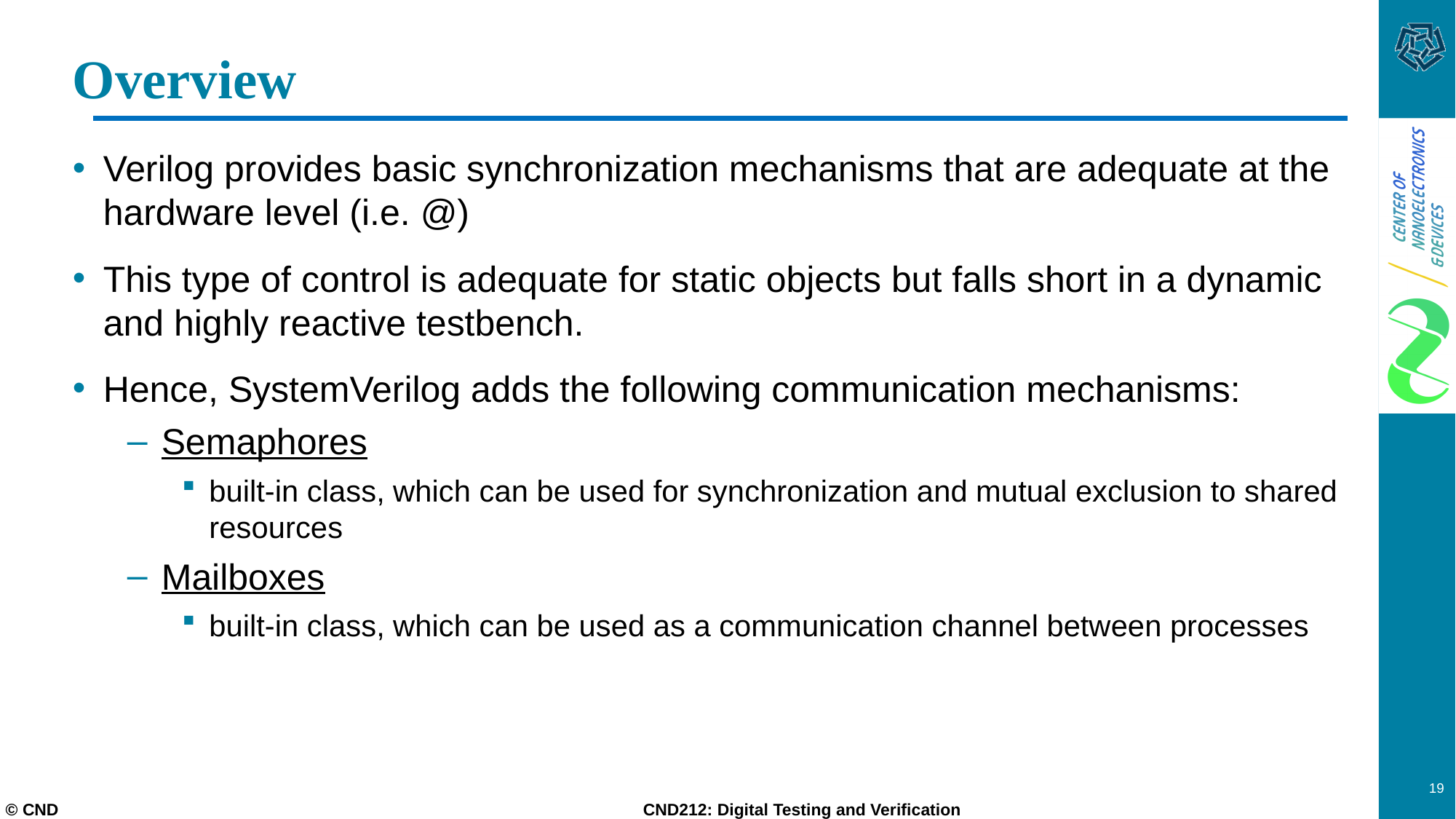

# Overview
Verilog provides basic synchronization mechanisms that are adequate at the hardware level (i.e. @)
This type of control is adequate for static objects but falls short in a dynamic and highly reactive testbench.
Hence, SystemVerilog adds the following communication mechanisms:
Semaphores
built-in class, which can be used for synchronization and mutual exclusion to shared resources
Mailboxes
built-in class, which can be used as a communication channel between processes
19
© CND                                                                                                                            CND212: Digital Testing and Verification